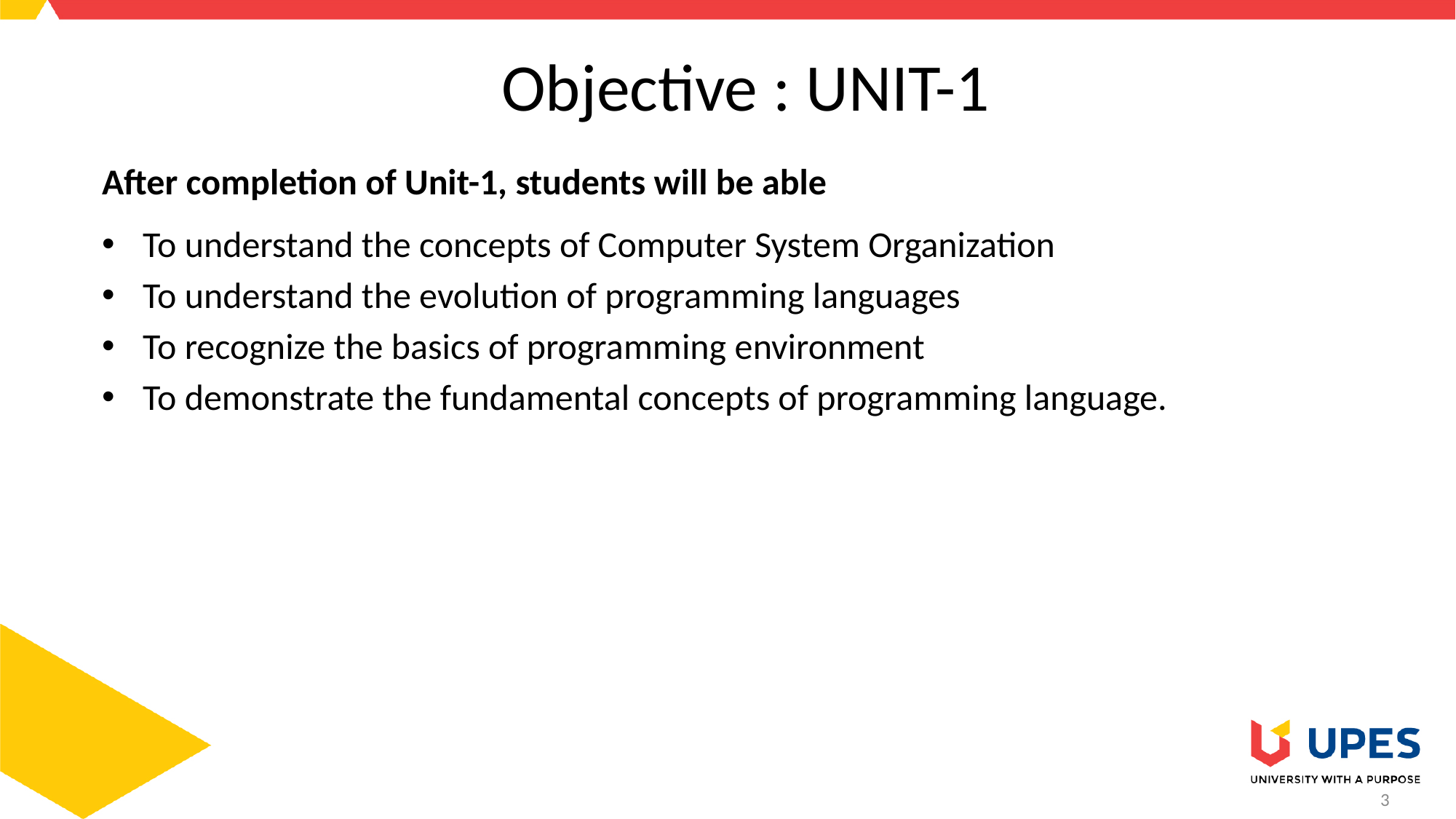

# Objective : UNIT-1
After completion of Unit-1, students will be able
To understand the concepts of Computer System Organization
To understand the evolution of programming languages
To recognize the basics of programming environment
To demonstrate the fundamental concepts of programming language.